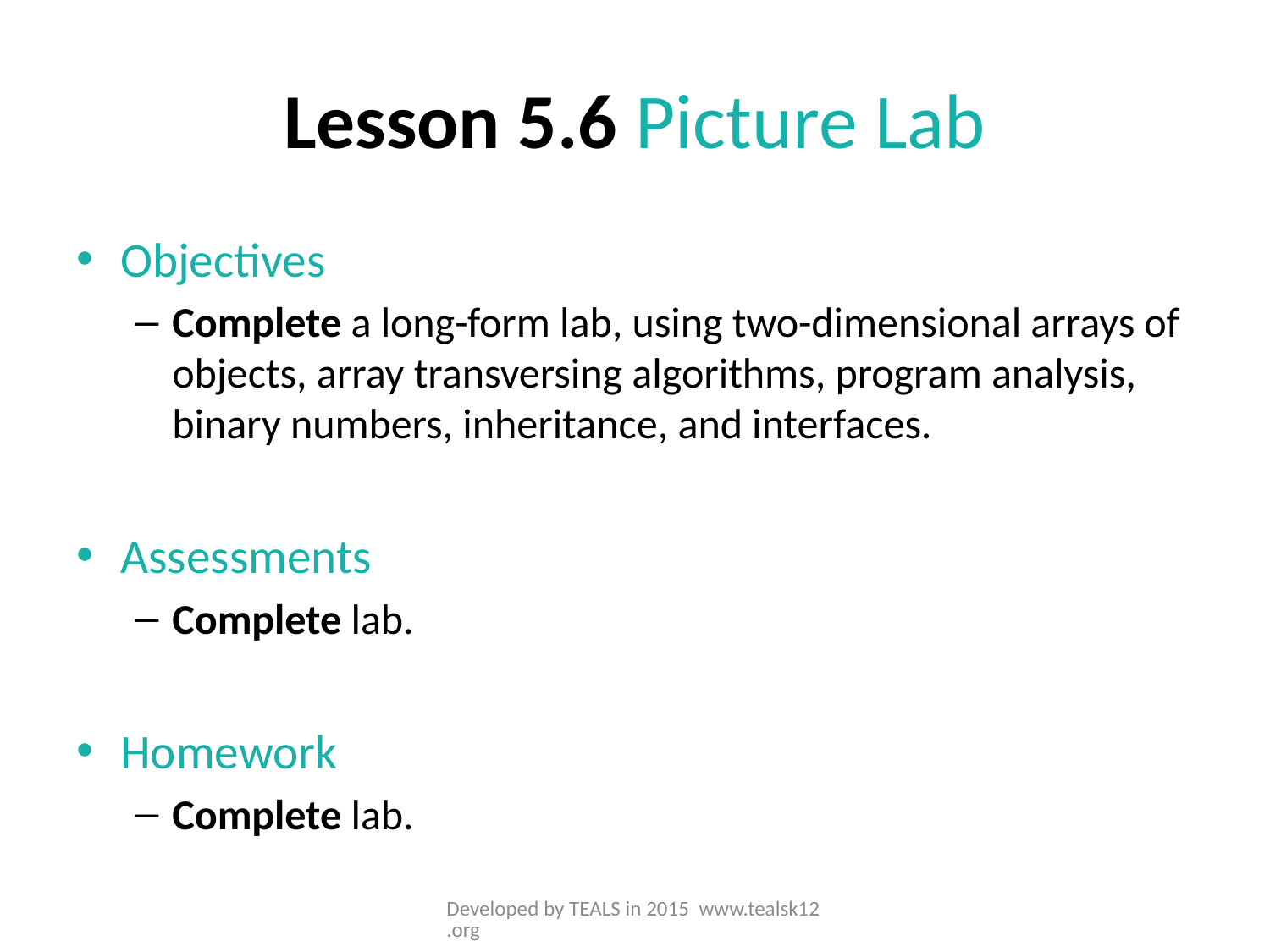

# Lesson 5.6 Picture Lab
Objectives
Complete a long-form lab, using two-dimensional arrays of objects, array transversing algorithms, program analysis, binary numbers, inheritance, and interfaces.

Assessments
Complete lab.

Homework
Complete lab.

Developed by TEALS in 2015  www.tealsk12.org